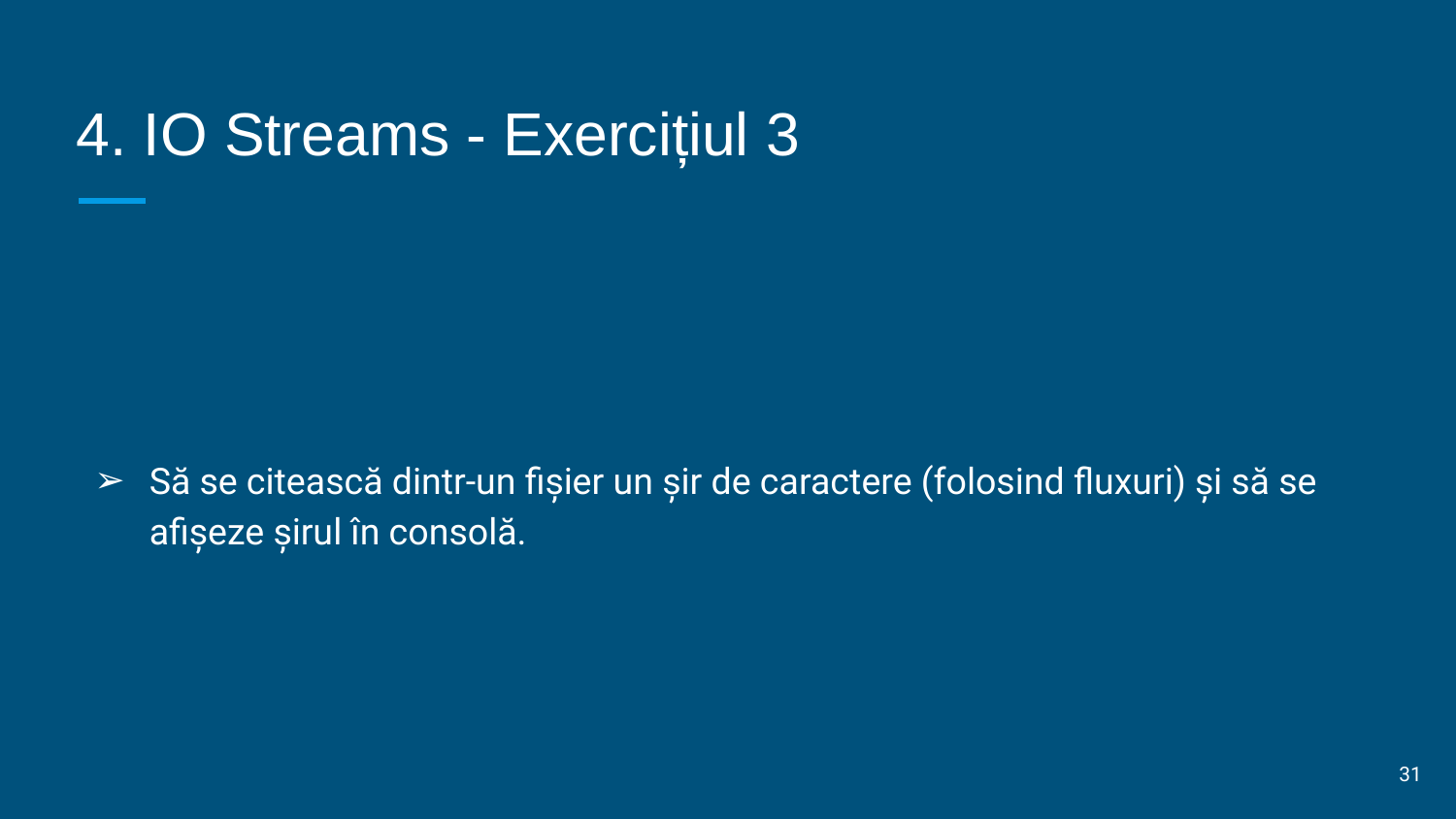

# 4. IO Streams - Exercițiul 3
Să se citească dintr-un fișier un șir de caractere (folosind fluxuri) și să se afișeze șirul în consolă.
31